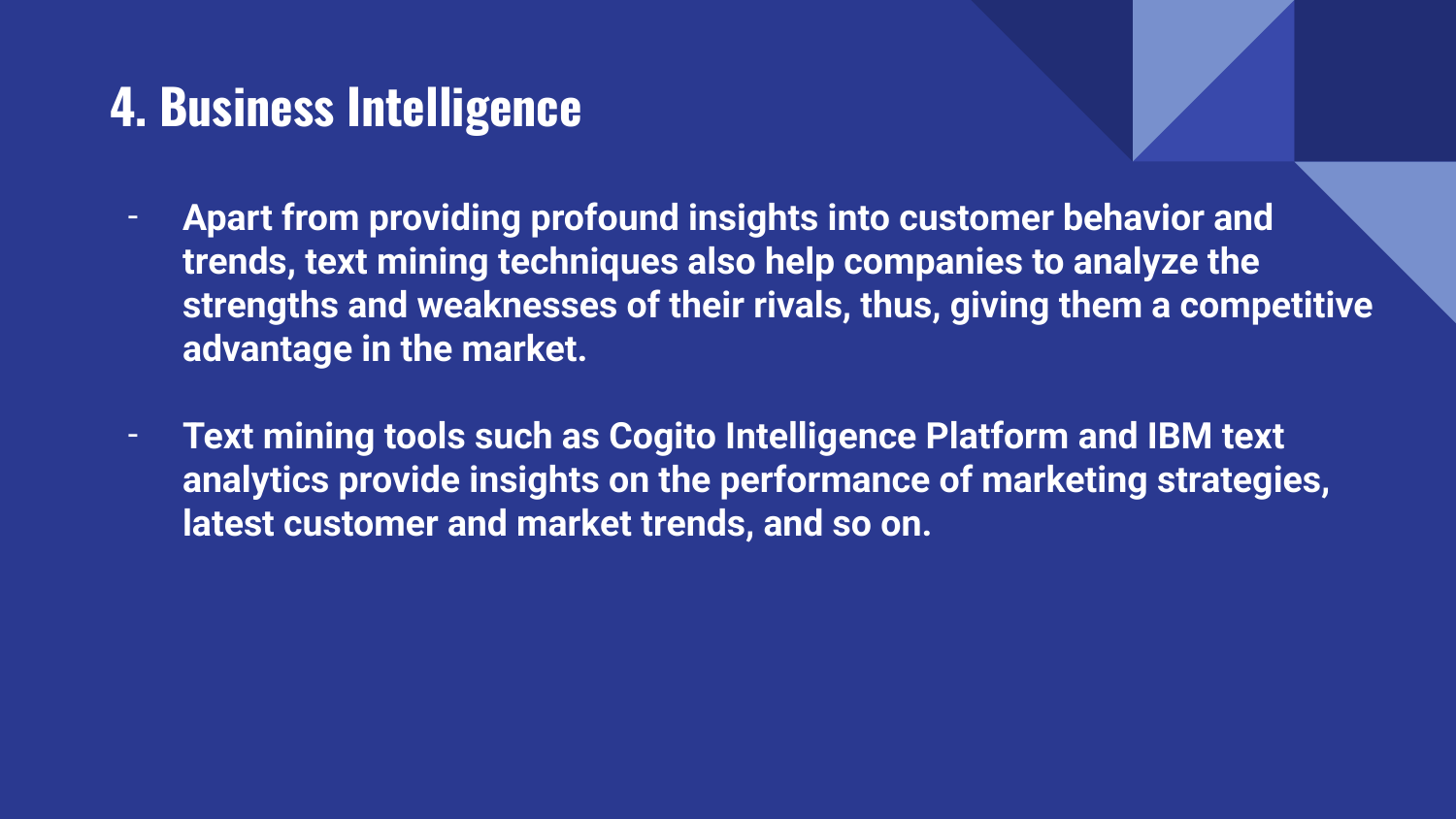

4. Business Intelligence

Apart from providing profound insights into customer behavior and trends, text mining techniques also help companies to analyze the strengths and weaknesses of their rivals, thus, giving them a competitive advantage in the market.

Text mining tools such as Cogito Intelligence Platform and IBM text analytics provide insights on the performance of marketing strategies, latest customer and market trends, and so on.